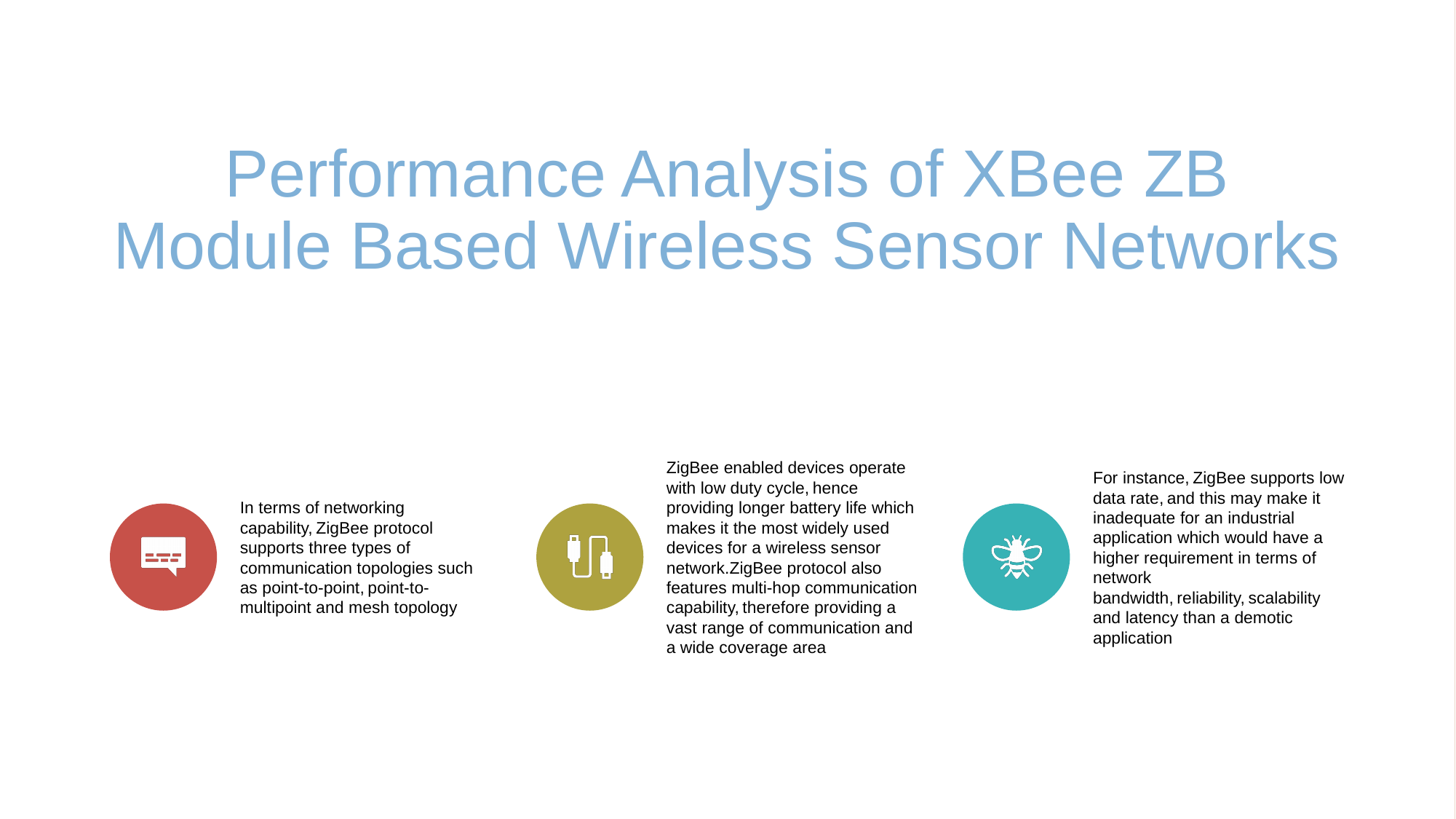

# Performance Analysis of XBee ZB Module Based Wireless Sensor Networks
In terms of networking capability, ZigBee protocol supports three types of communication topologies such as point-to-point, point-to-multipoint and mesh topology
ZigBee enabled devices operate with low duty cycle, hence providing longer battery life which makes it the most widely used devices for a wireless sensor network.ZigBee protocol also features multi-hop communication capability, therefore providing a vast range of communication and a wide coverage area
For instance, ZigBee supports low data rate, and this may make it inadequate for an industrial application which would have a higher requirement in terms of network bandwidth, reliability, scalability and latency than a demotic application